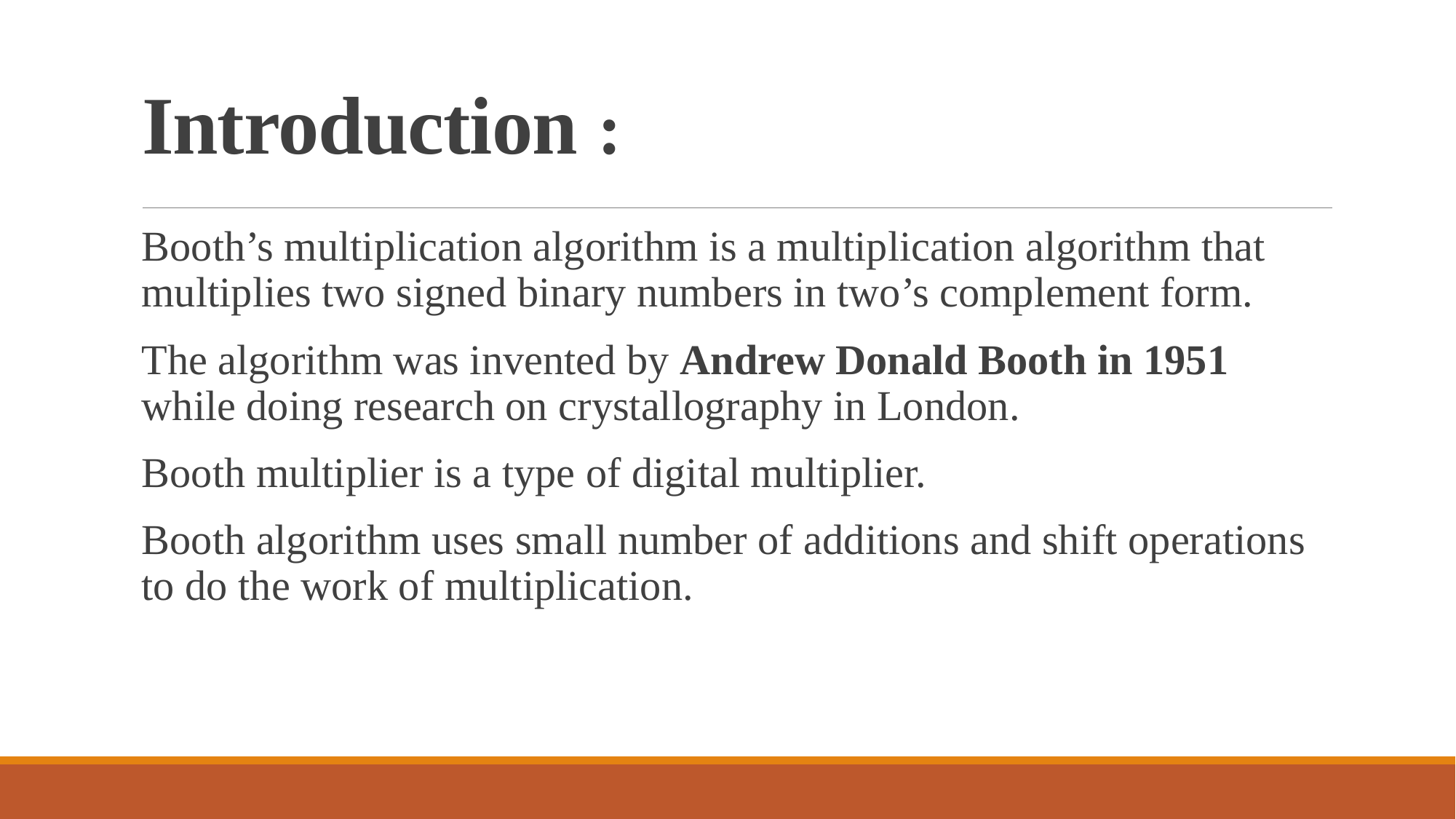

# Introduction :
Booth’s multiplication algorithm is a multiplication algorithm that multiplies two signed binary numbers in two’s complement form.
The algorithm was invented by Andrew Donald Booth in 1951 while doing research on crystallography in London.
Booth multiplier is a type of digital multiplier.
Booth algorithm uses small number of additions and shift operations to do the work of multiplication.